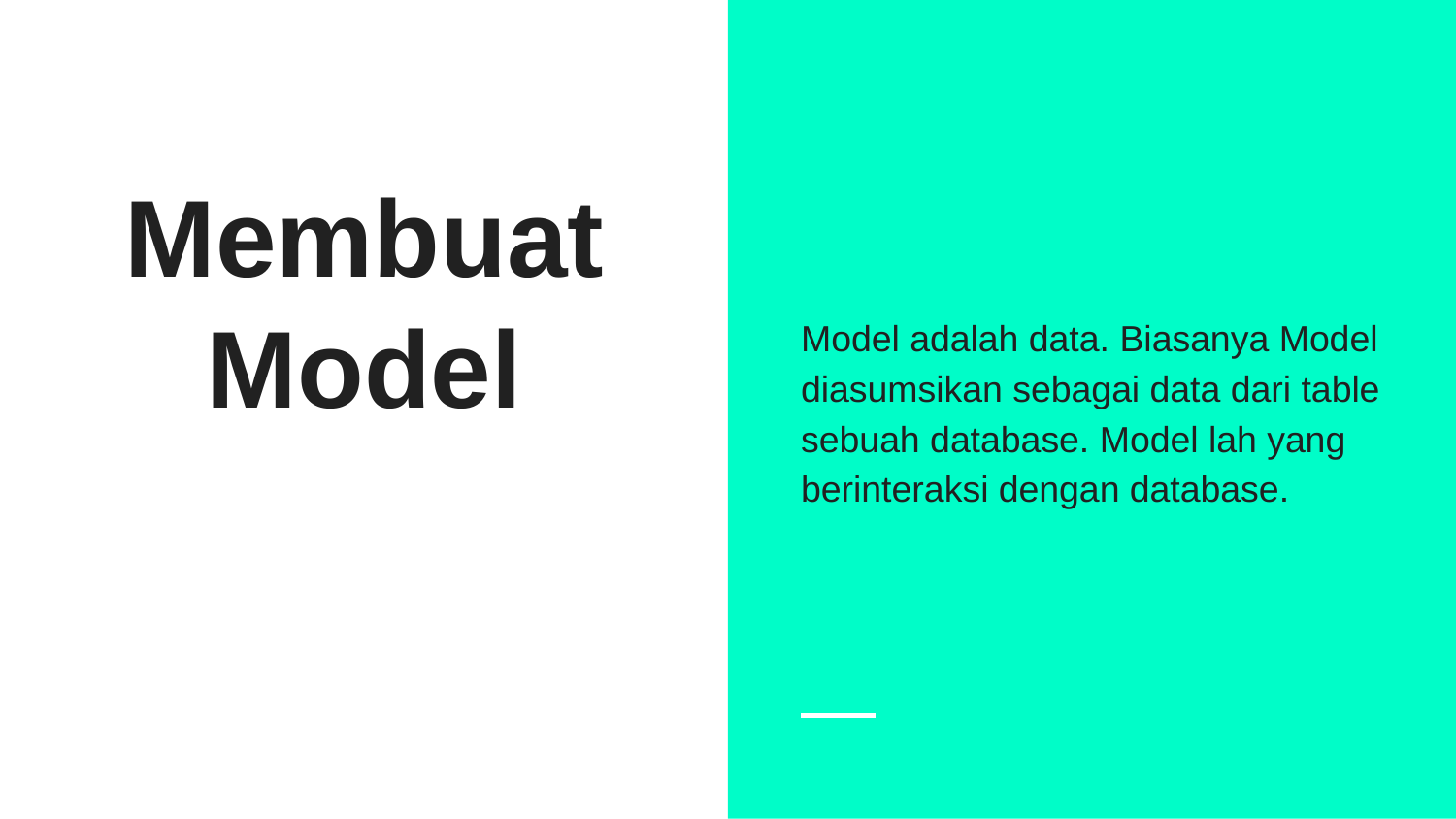

Model adalah data. Biasanya Model diasumsikan sebagai data dari table sebuah database. Model lah yang berinteraksi dengan database.
# Membuat Model